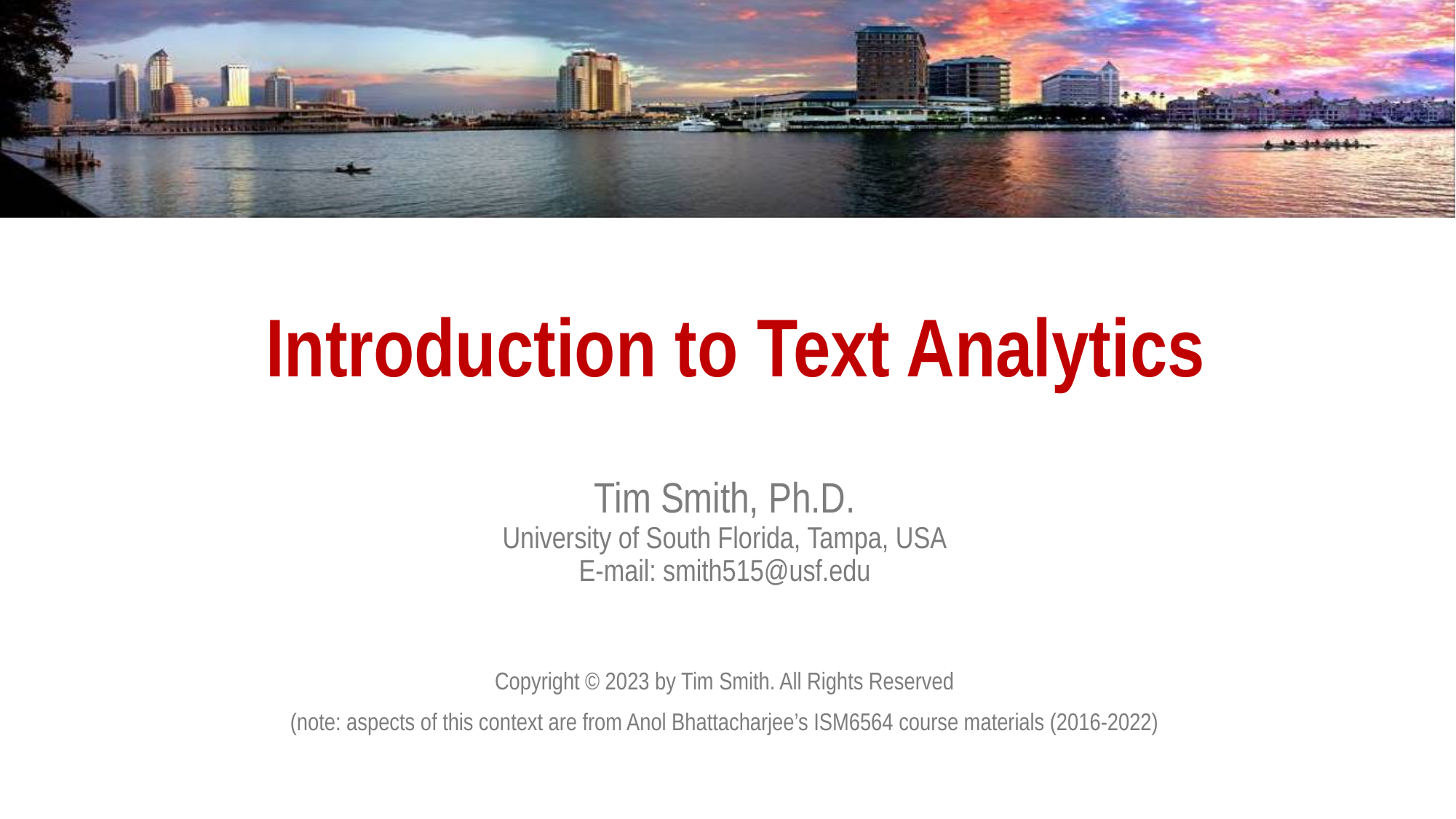

# Introduction to Text Analytics
Tim Smith, Ph.D.
University of South Florida, Tampa, USA
E-mail: smith515@usf.edu

Copyright © 2023 by Tim Smith. All Rights Reserved
(note: aspects of this context are from Anol Bhattacharjee’s ISM6564 course materials (2016-2022)